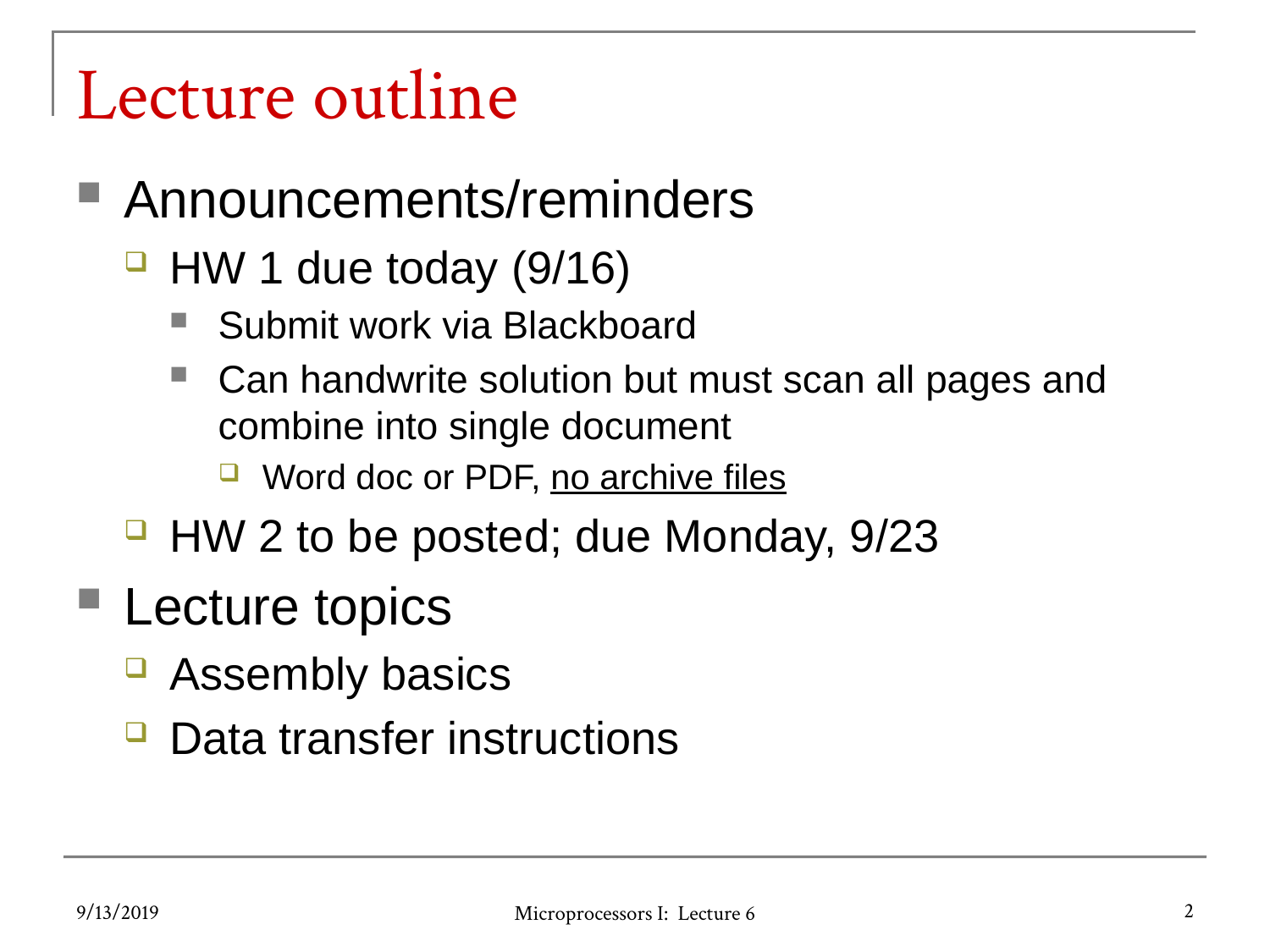

# Lecture outline
Announcements/reminders
HW 1 due today (9/16)
Submit work via Blackboard
Can handwrite solution but must scan all pages and combine into single document
Word doc or PDF, no archive files
HW 2 to be posted; due Monday, 9/23
Lecture topics
Assembly basics
Data transfer instructions
9/13/2019
2
Microprocessors I:  Lecture 6